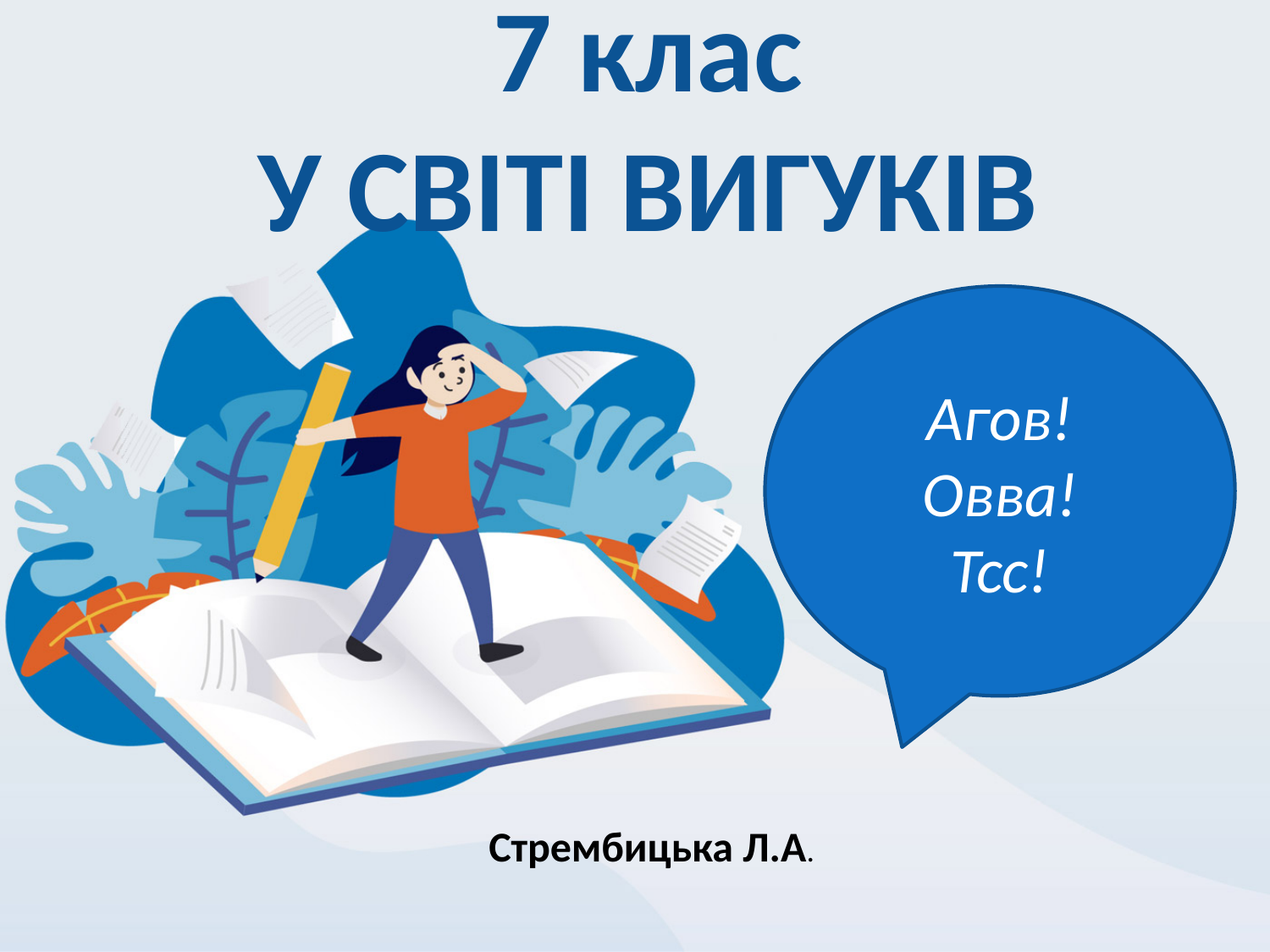

# 7 клас У СВІТІ ВИГУКІВ
Агов!
Овва!
Тсс!
Стрембицька Л.А.